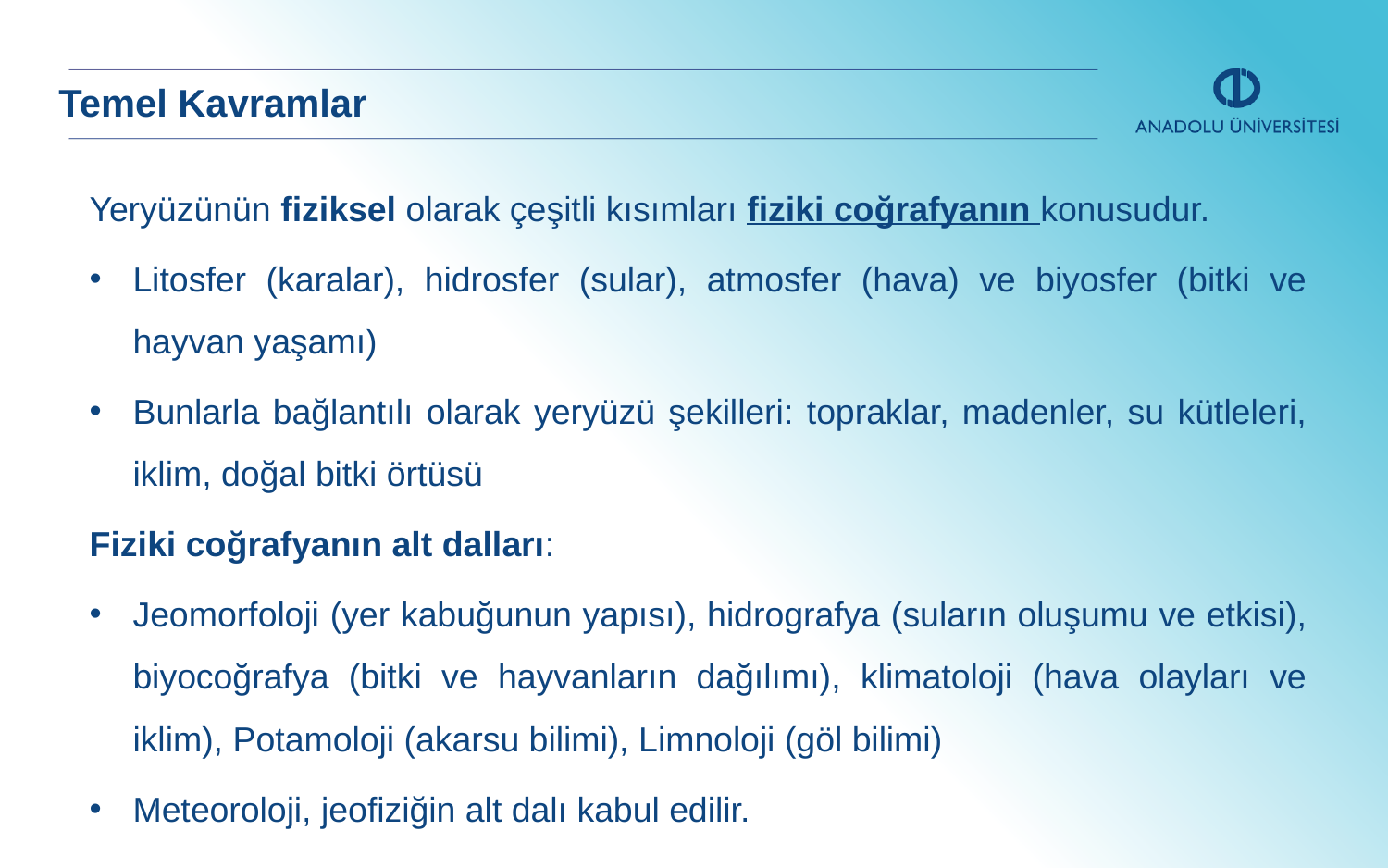

Temel Kavramlar
Yeryüzünün fiziksel olarak çeşitli kısımları fiziki coğrafyanın konusudur.
Litosfer (karalar), hidrosfer (sular), atmosfer (hava) ve biyosfer (bitki ve hayvan yaşamı)
Bunlarla bağlantılı olarak yeryüzü şekilleri: topraklar, madenler, su kütleleri, iklim, doğal bitki örtüsü
Fiziki coğrafyanın alt dalları:
Jeomorfoloji (yer kabuğunun yapısı), hidrografya (suların oluşumu ve etkisi), biyocoğrafya (bitki ve hayvanların dağılımı), klimatoloji (hava olayları ve iklim), Potamoloji (akarsu bilimi), Limnoloji (göl bilimi)
Meteoroloji, jeofiziğin alt dalı kabul edilir.